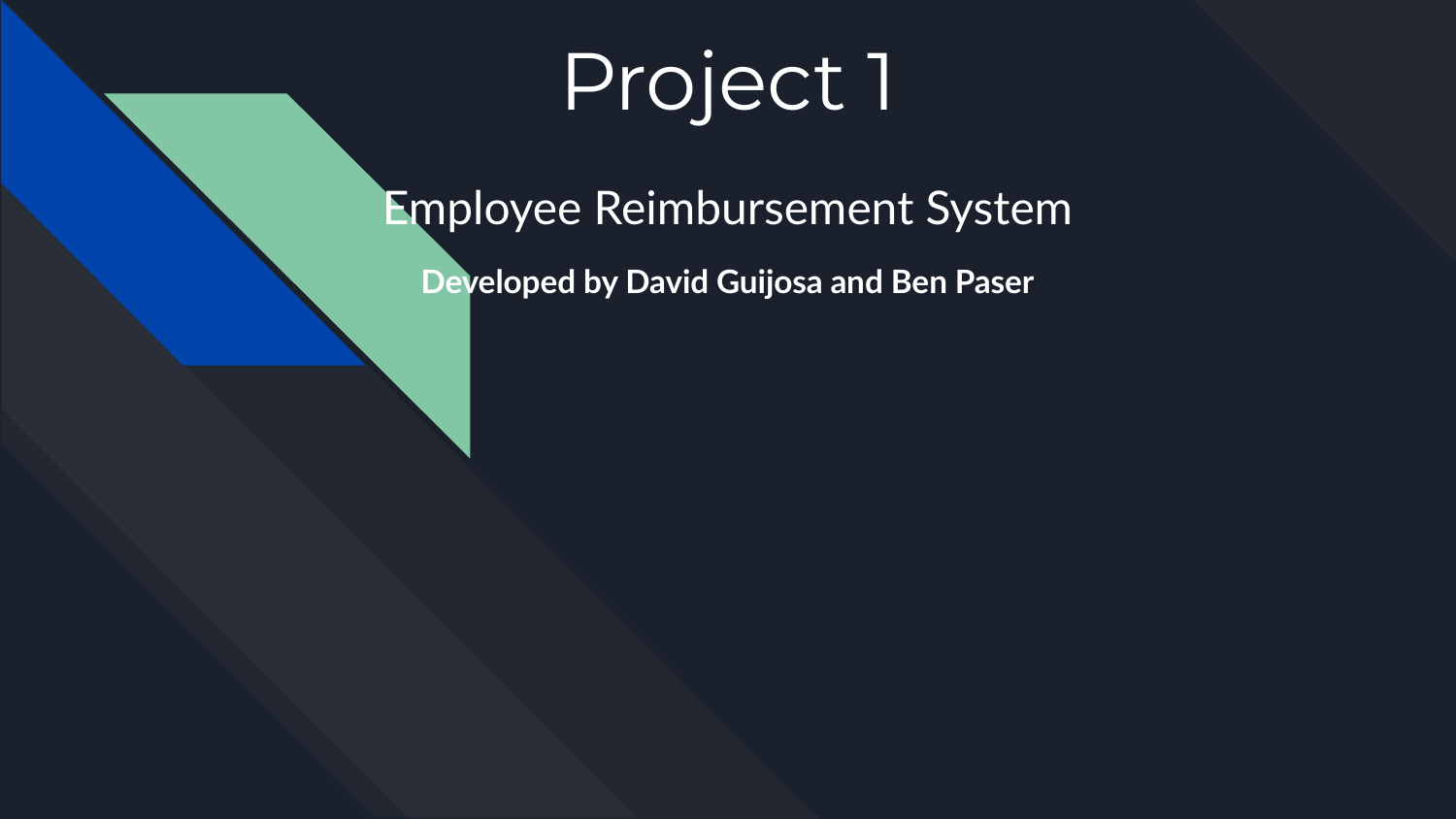

# Project 1
Employee Reimbursement System
Developed by David Guijosa and Ben Paser